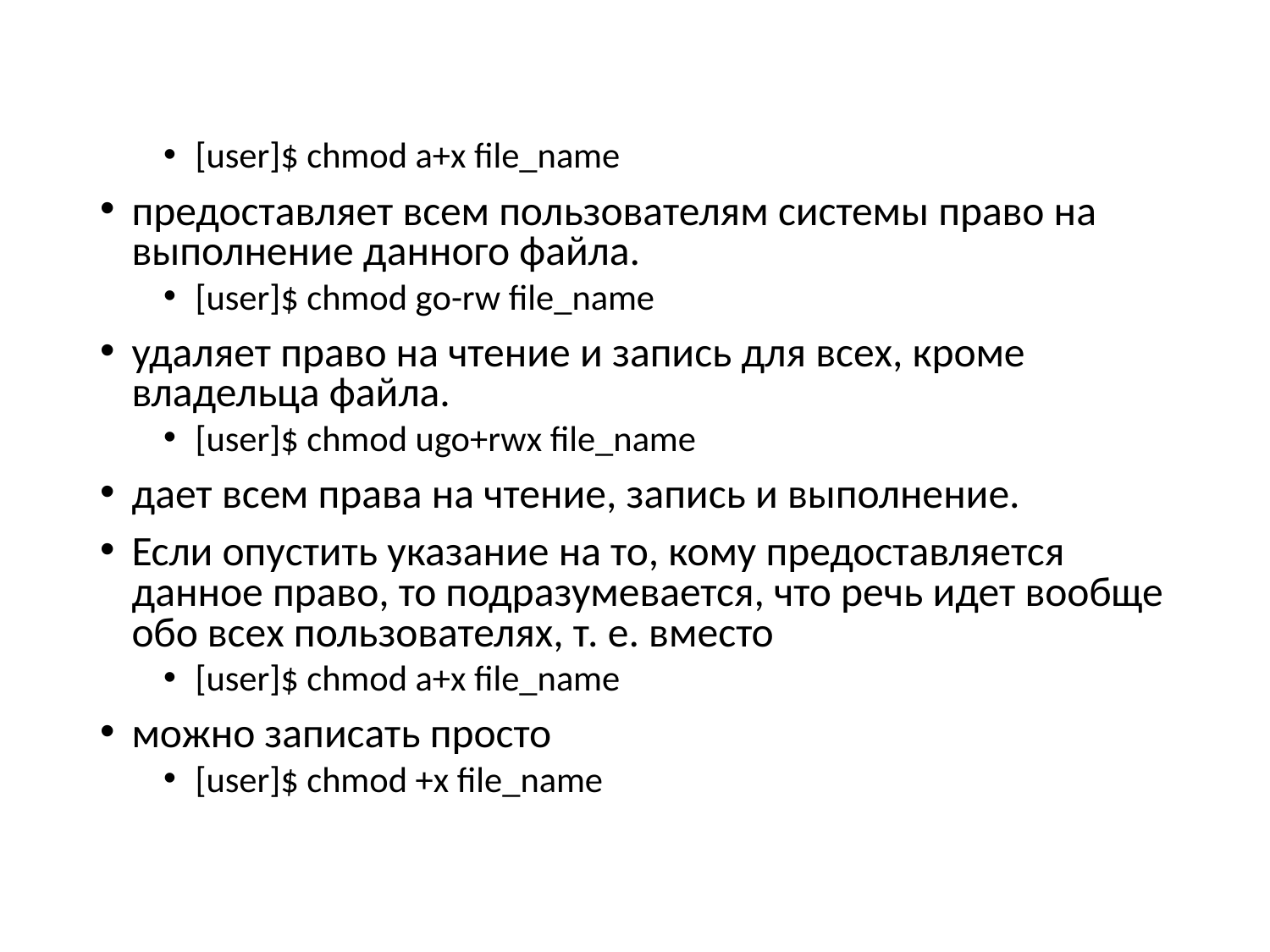

#
[user]$ chmod a+x file_name
предоставляет всем пользователям системы право на выполнение данного файла.
[user]$ chmod go-rw file_name
удаляет право на чтение и запись для всех, кроме владельца файла.
[user]$ chmod ugo+rwx file_name
дает всем права на чтение, запись и выполнение.
Если опустить указание на то, кому предоставляется данное право, то подразумевается, что речь идет вообще обо всех пользователях, т. е. вместо
[user]$ chmod a+x file_name
можно записать просто
[user]$ chmod +x file_name